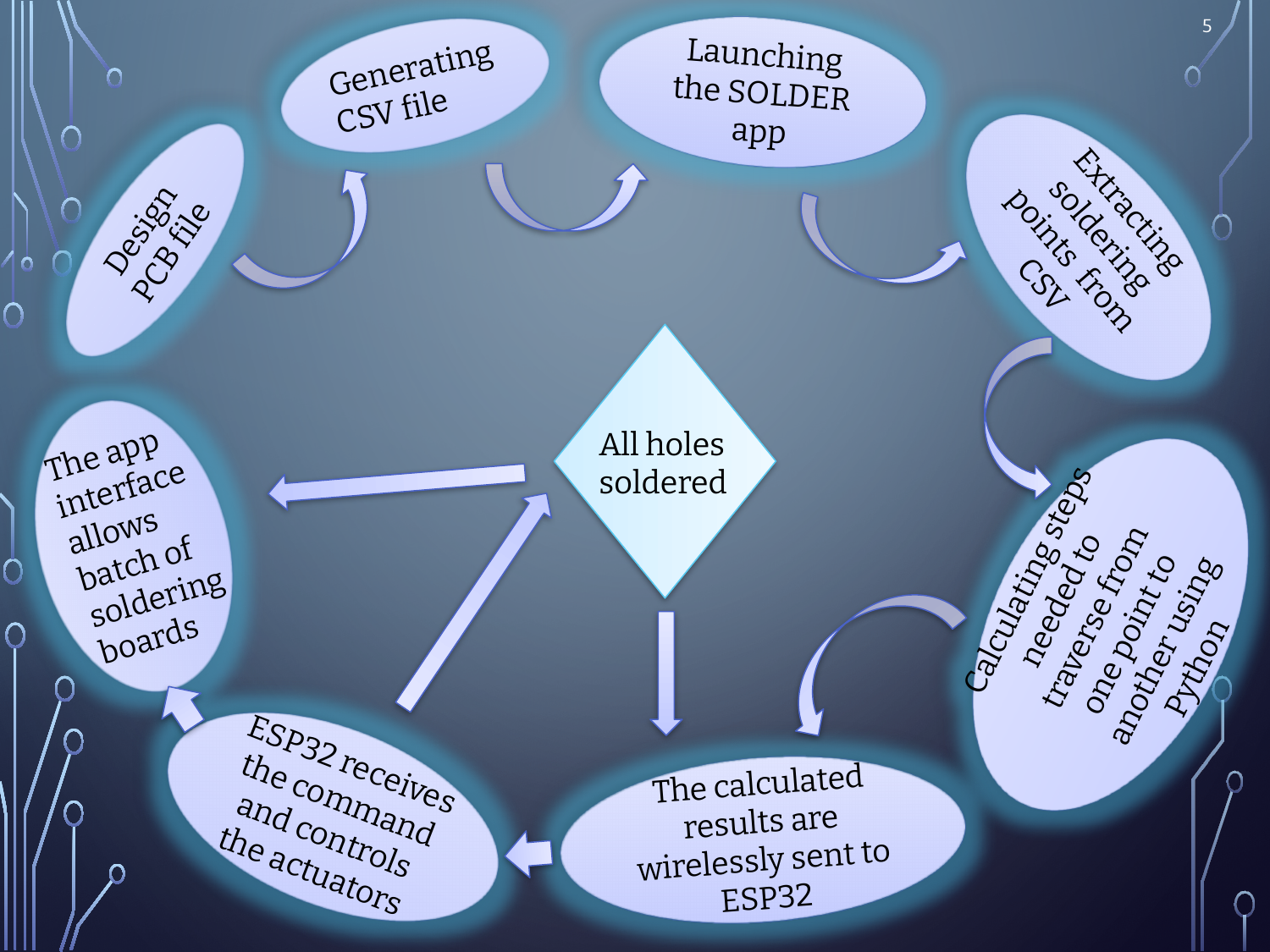

5
Launching the SOLDER app

Generating CSV file

Extracting soldering points  from CSV

Design
PCB file

The app interface allows batch of soldering boards

All holes soldered

 Calculating steps needed to traverse from one point to another using Python

ESP32 receives the command and controls the actuators
The calculated results are wirelessly sent to ESP32